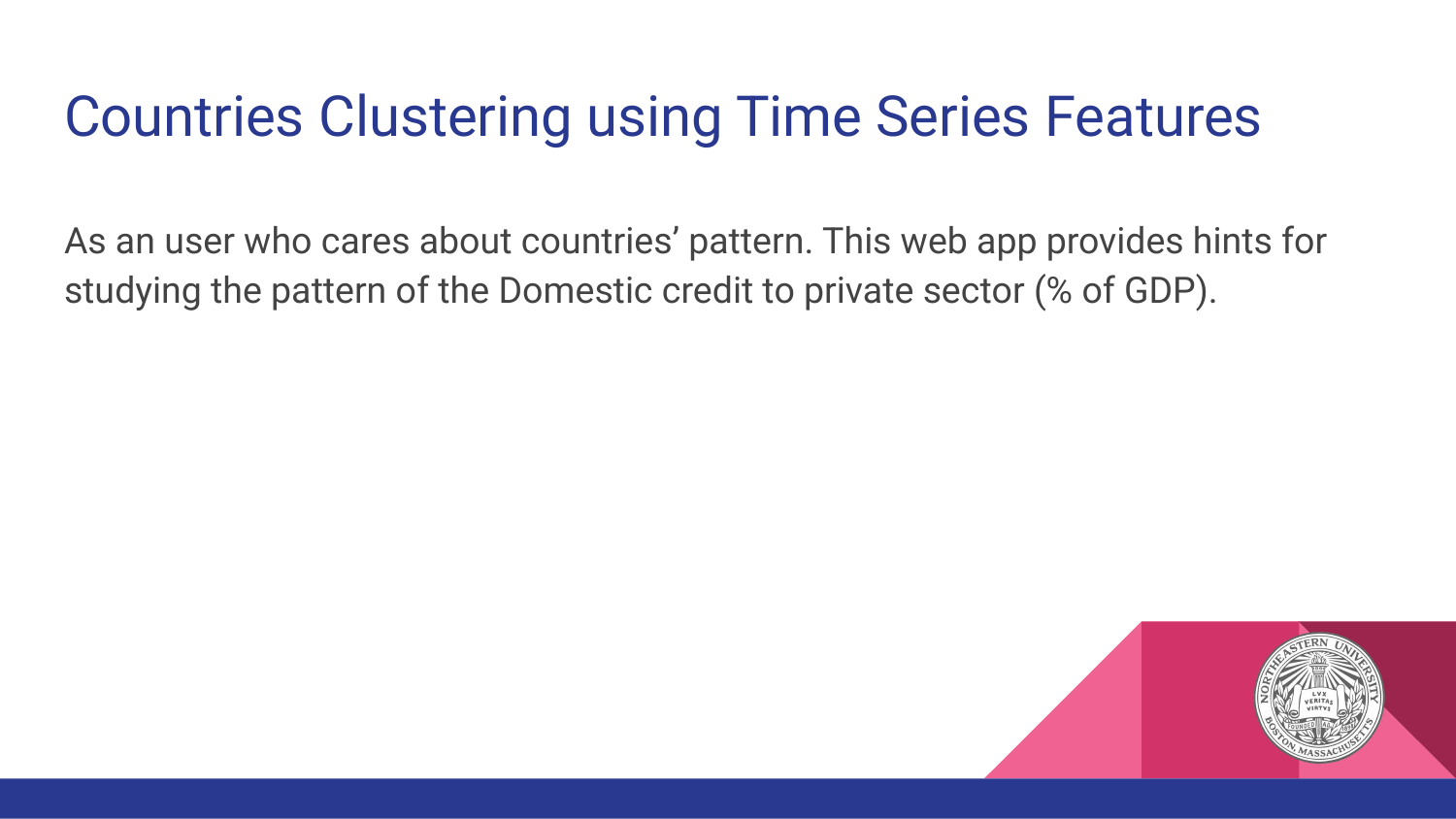

# Countries Clustering using Time Series Features
As an user who cares about countries’ pattern. This web app provides hints for studying the pattern of the Domestic credit to private sector (% of GDP).